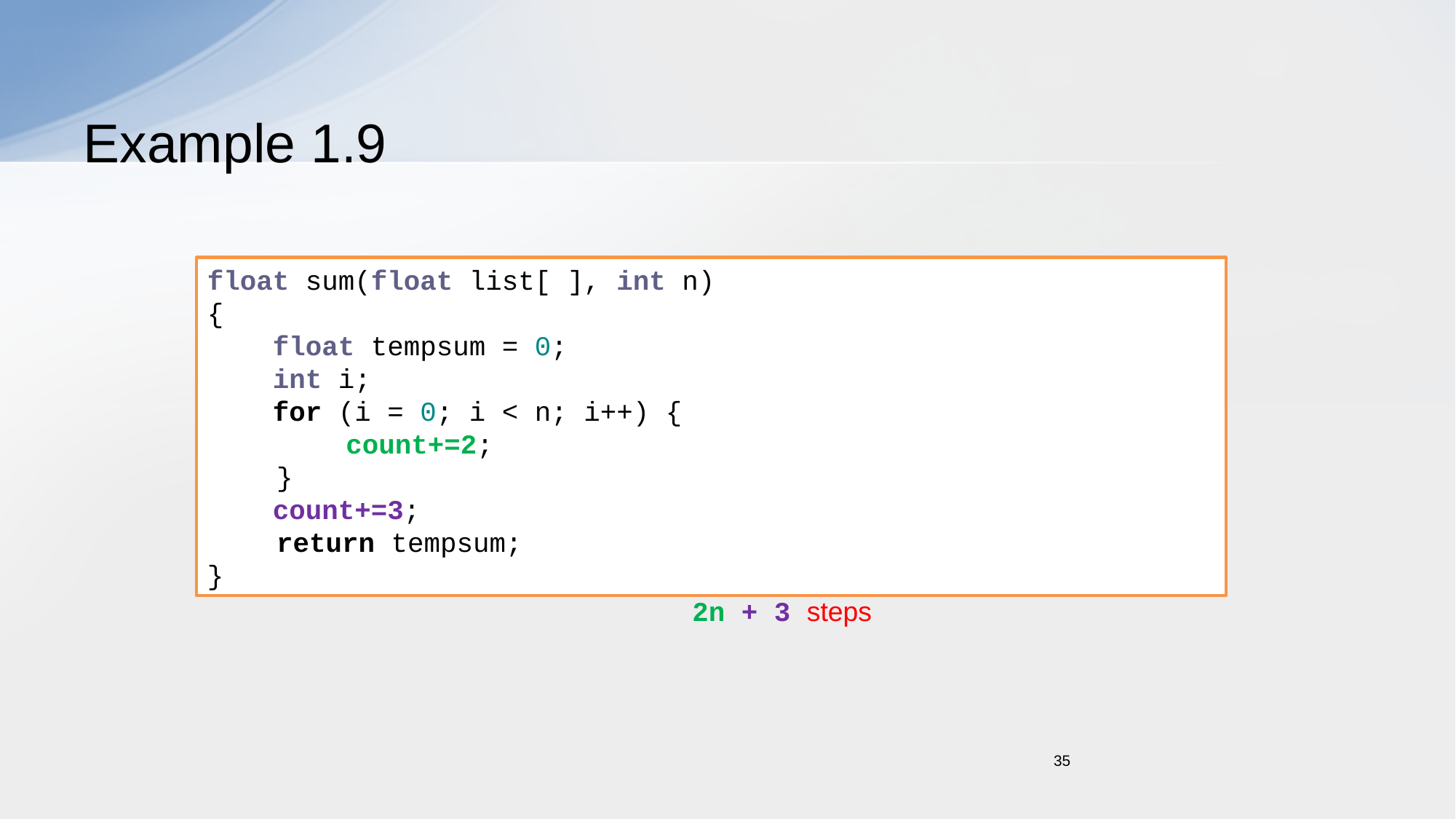

# Example 1.9

float sum(float list[ ], int n)
{
    float tempsum = 0;
    int i;
    for (i = 0; i < n; i++) {
    		count+=2;
	}
    count+=3;
	return tempsum;
}
2n + 3 steps
35